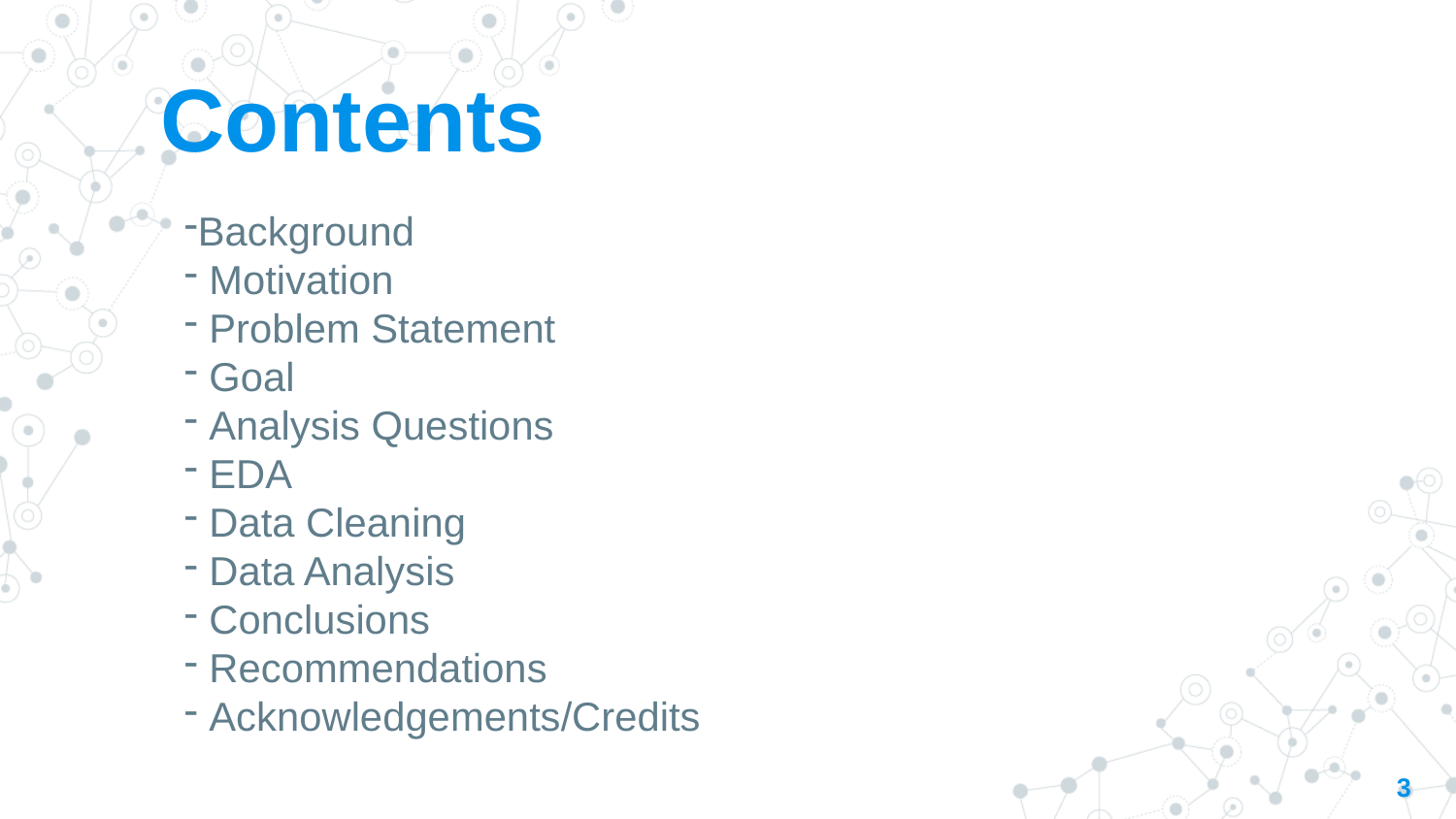

# Contents
Background
 Motivation
 Problem Statement
 Goal
 Analysis Questions
 EDA
 Data Cleaning
 Data Analysis
 Conclusions
 Recommendations
 Acknowledgements/Credits

3